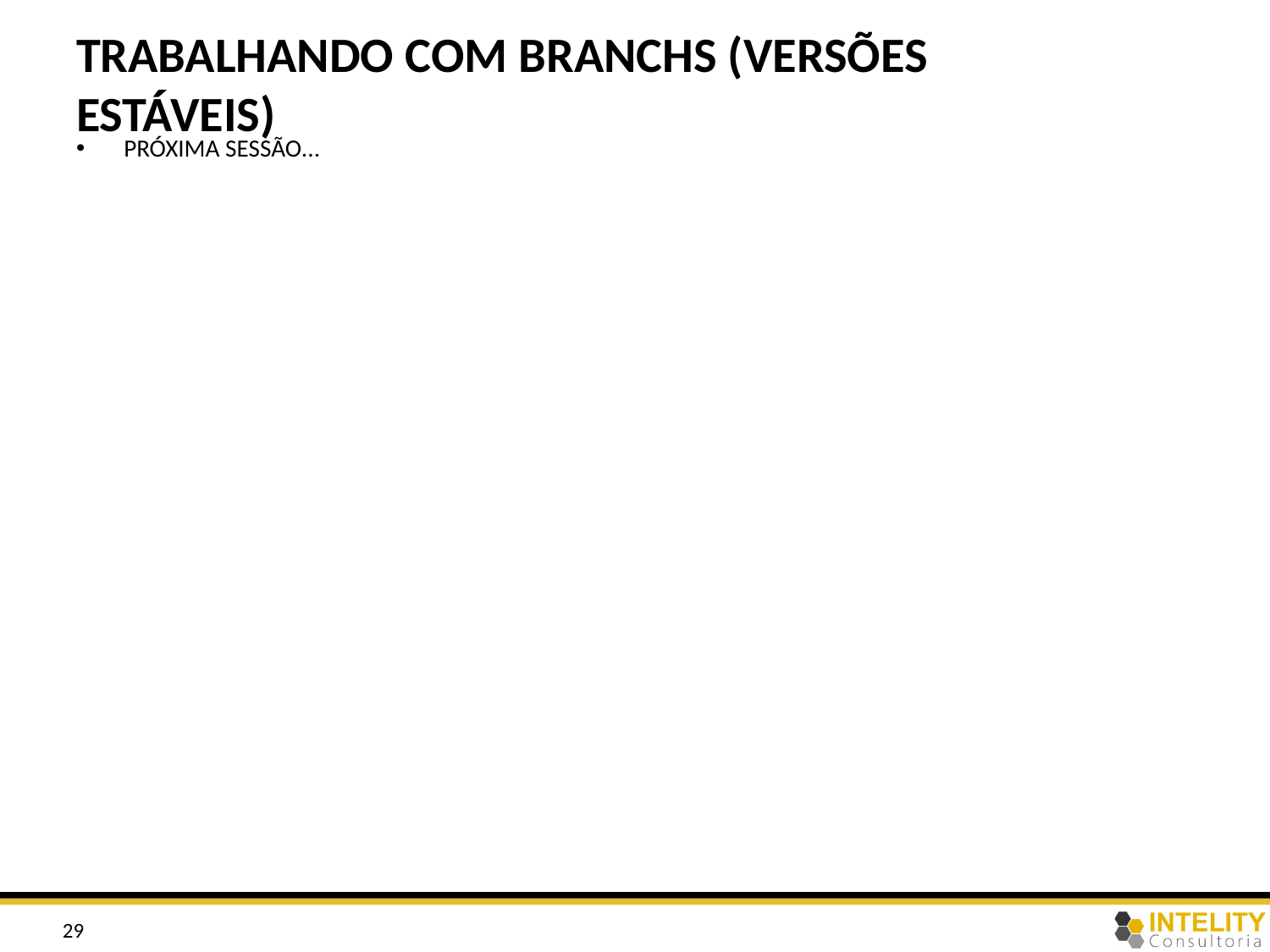

# Trabalhando com branchs (Versões estáveis)
Próxima sessão...
29